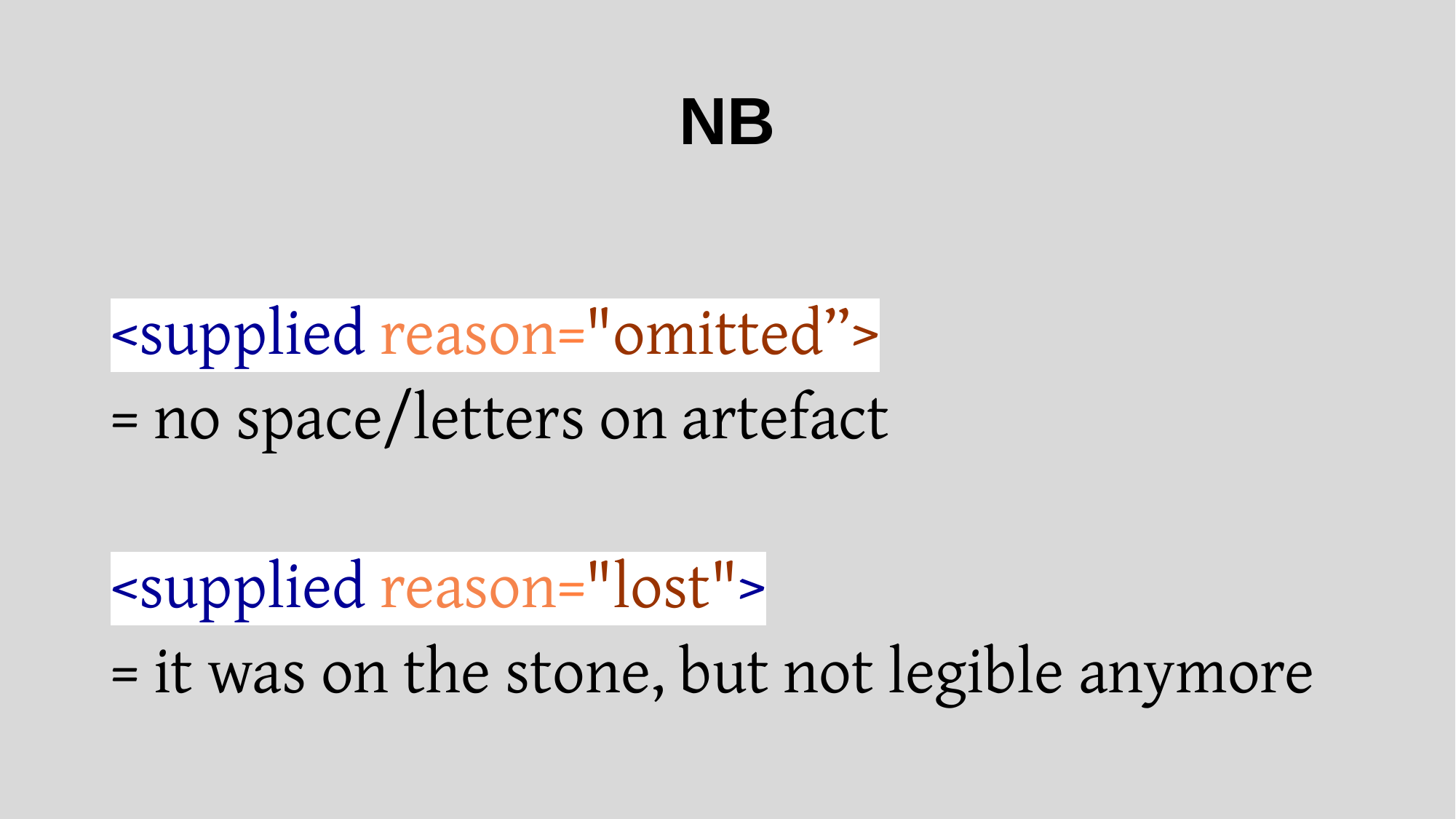

# NB
<supplied reason="omitted”>
= no space/letters on artefact

<supplied reason="lost">
= it was on the stone, but not legible anymore